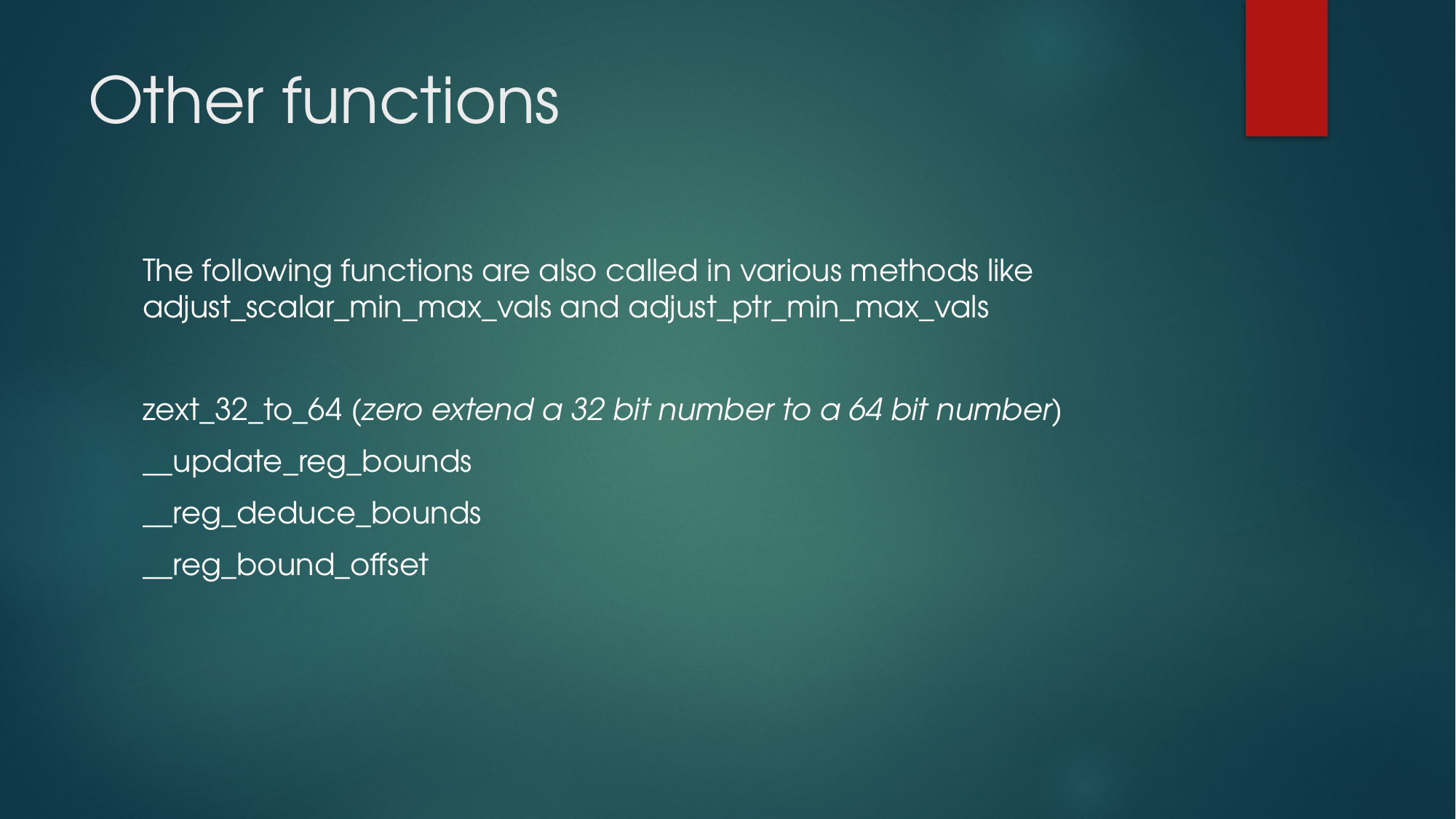

# Other functions
The following functions are also called in various methods like adjust_scalar_min_max_vals and adjust_ptr_min_max_vals

zext_32_to_64 (zero extend a 32 bit number to a 64 bit number)
__update_reg_bounds
__reg_deduce_bounds
__reg_bound_offset